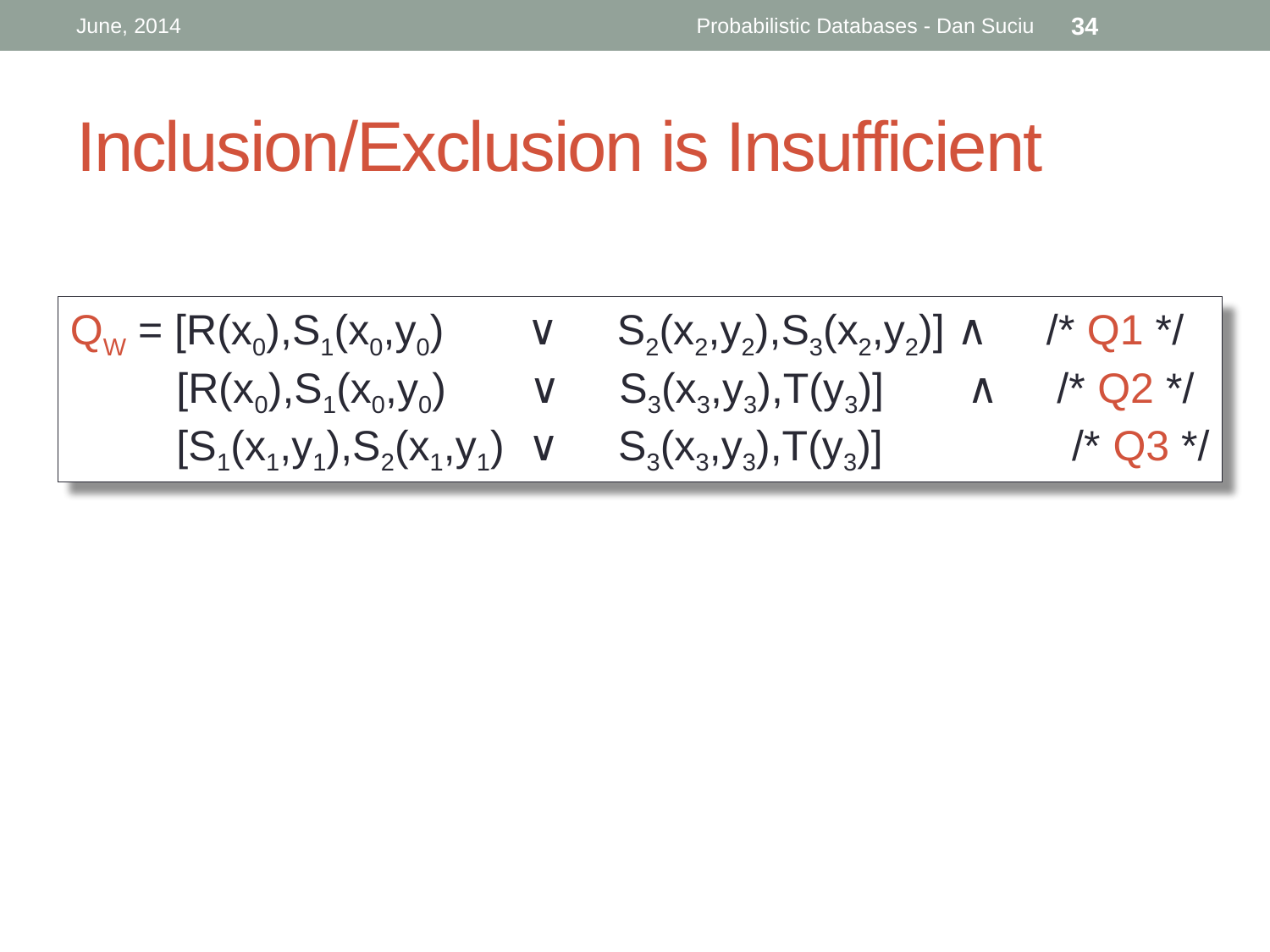

June, 2014
Probabilistic Databases - Dan Suciu
34
# Inclusion/Exclusion is Insufficient
QW = [R(x0),S1(x0,y0)       ∨     S2(x2,y2),S3(x2,y2)] ∧     /* Q1 */
         [R(x0),S1(x0,y0)       ∨     S3(x3,y3),T(y3)]       ∧     /* Q2 */
         [S1(x1,y1),S2(x1,y1)  ∨     S3(x3,y3),T(y3)]                /* Q3 */